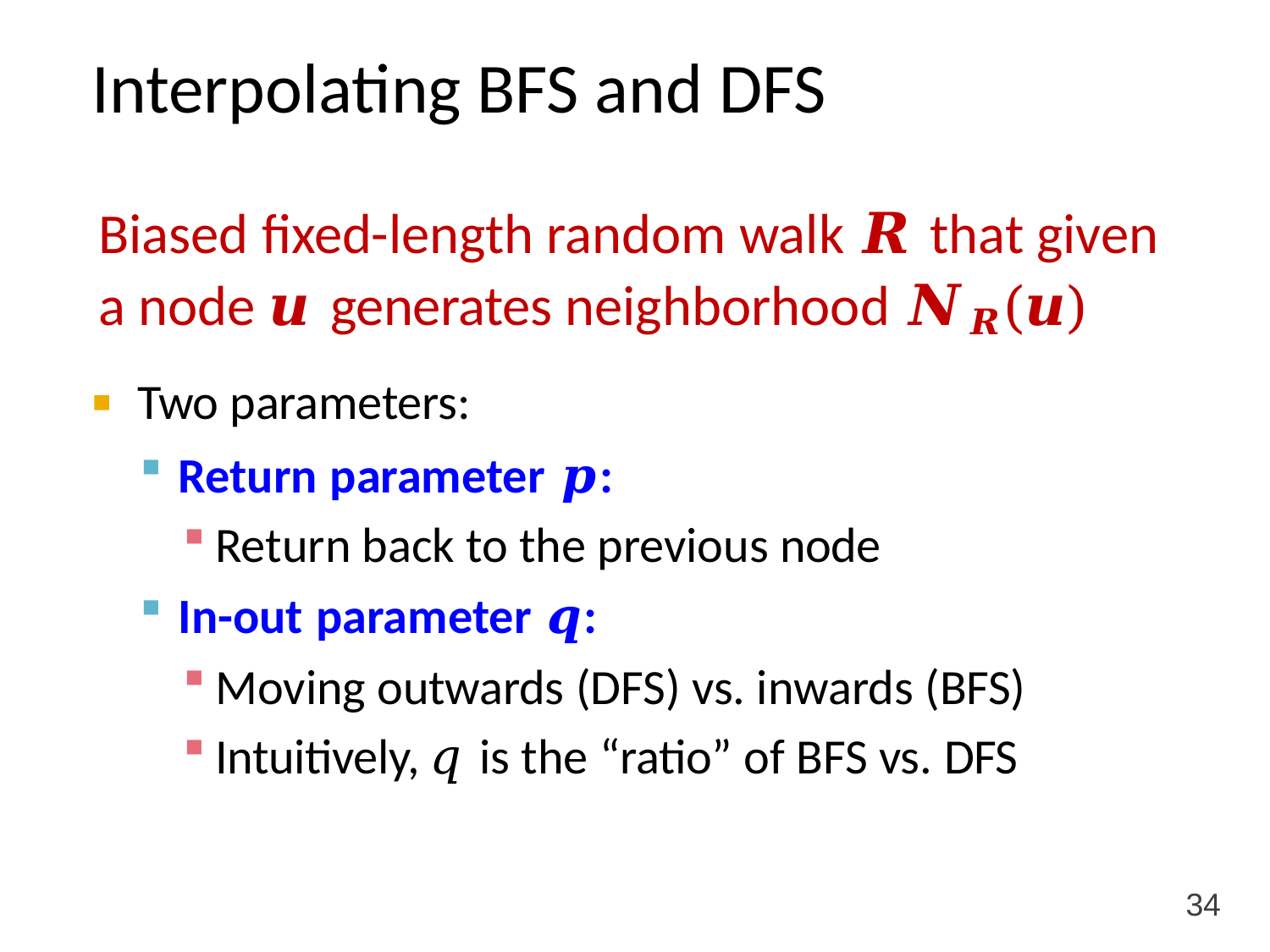

Interpolating BFS and DFS
# Biased fixed-length random walk 𝑹 that given a node 𝒖 generates neighborhood 𝑵𝑹(𝒖)
Two parameters:
Return parameter 𝒑:
Return back to the previous node
In-out parameter 𝒒:
Moving outwards (DFS) vs. inwards (BFS)
Intuitively, 𝑞 is the “ratio” of BFS vs. DFS
34